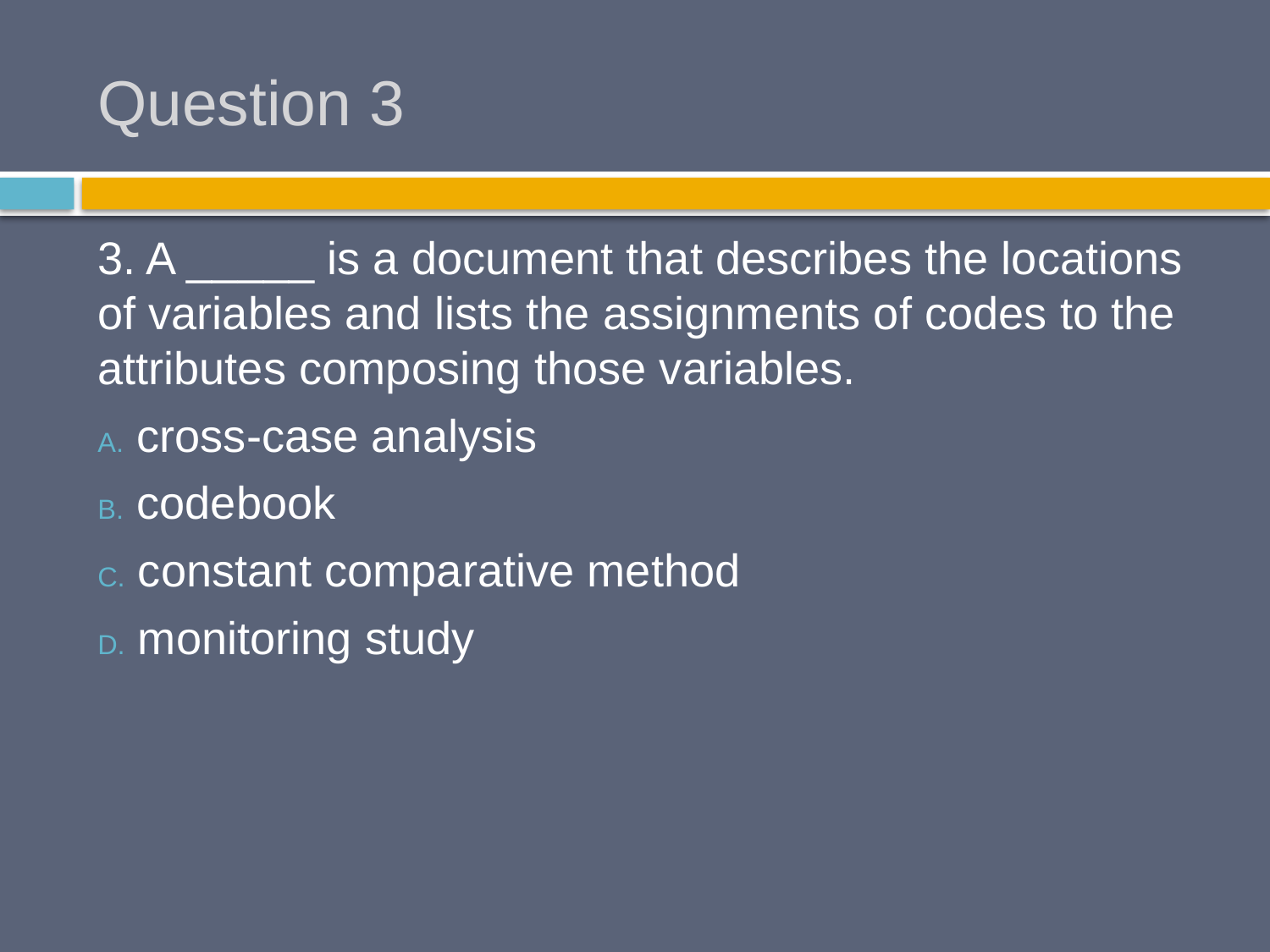

# Question 3
3. A _____ is a document that describes the locations of variables and lists the assignments of codes to the attributes composing those variables.
 cross-case analysis
 codebook
 constant comparative method
 monitoring study